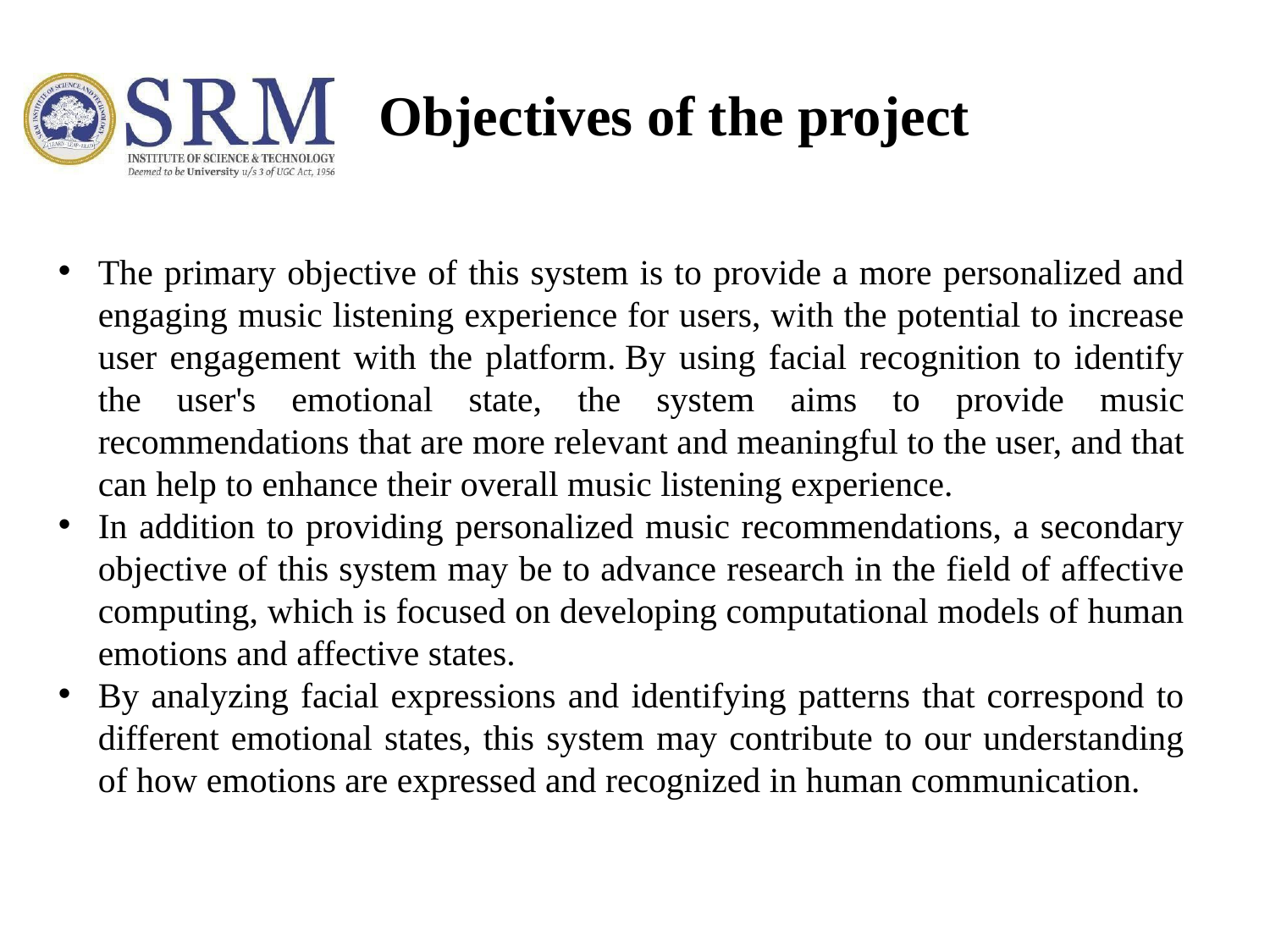

# Objectives of the project
The primary objective of this system is to provide a more personalized and engaging music listening experience for users, with the potential to increase user engagement with the platform. By using facial recognition to identify the user's emotional state, the system aims to provide music recommendations that are more relevant and meaningful to the user, and that can help to enhance their overall music listening experience.
In addition to providing personalized music recommendations, a secondary objective of this system may be to advance research in the field of affective computing, which is focused on developing computational models of human emotions and affective states.
By analyzing facial expressions and identifying patterns that correspond to different emotional states, this system may contribute to our understanding of how emotions are expressed and recognized in human communication.